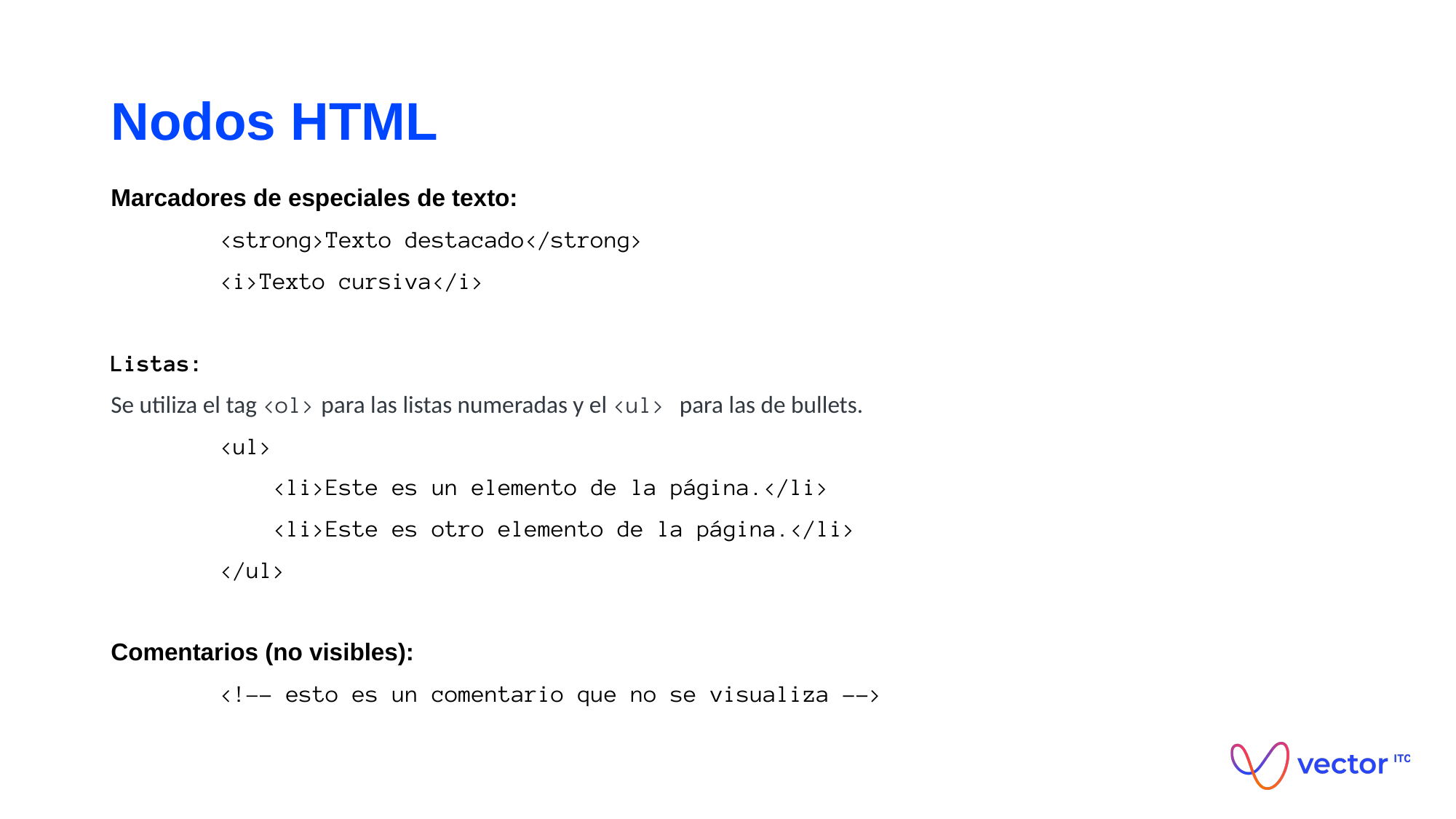

# Nodos HTML
Marcadores de especiales de texto:
	<strong>Texto destacado</strong>
	<i>Texto cursiva</i>

Listas:
Se utiliza el tag <ol> para las listas numeradas y el <ul> para las de bullets.
	<ul>
	    <li>Este es un elemento de la página.</li>
	    <li>Este es otro elemento de la página.</li>
	</ul>

Comentarios (no visibles):
	<!–- esto es un comentario que no se visualiza -->